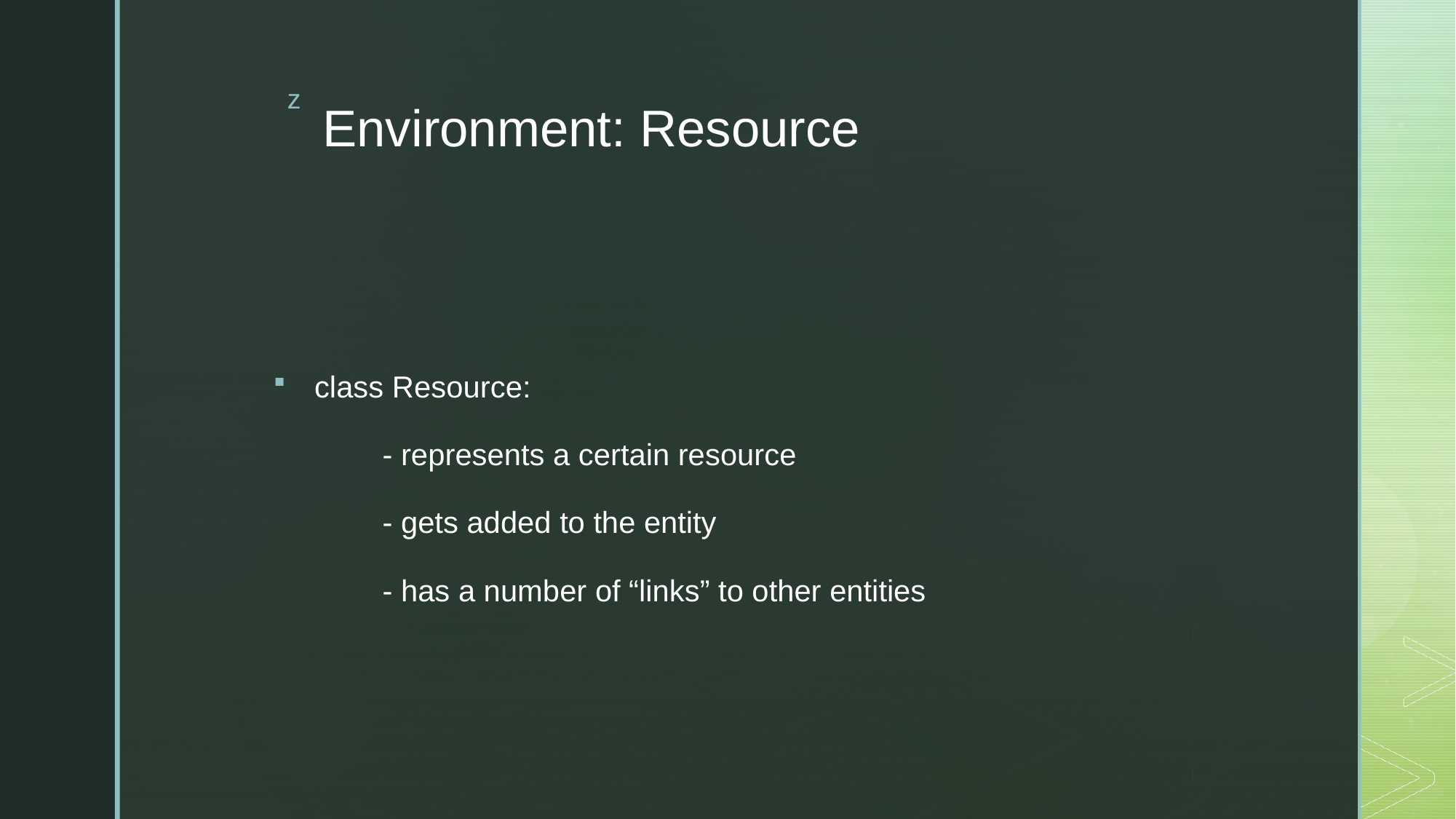

# Environment: Resource
class Resource:
	- represents a certain resource
	- gets added to the entity
	- has a number of “links” to other entities